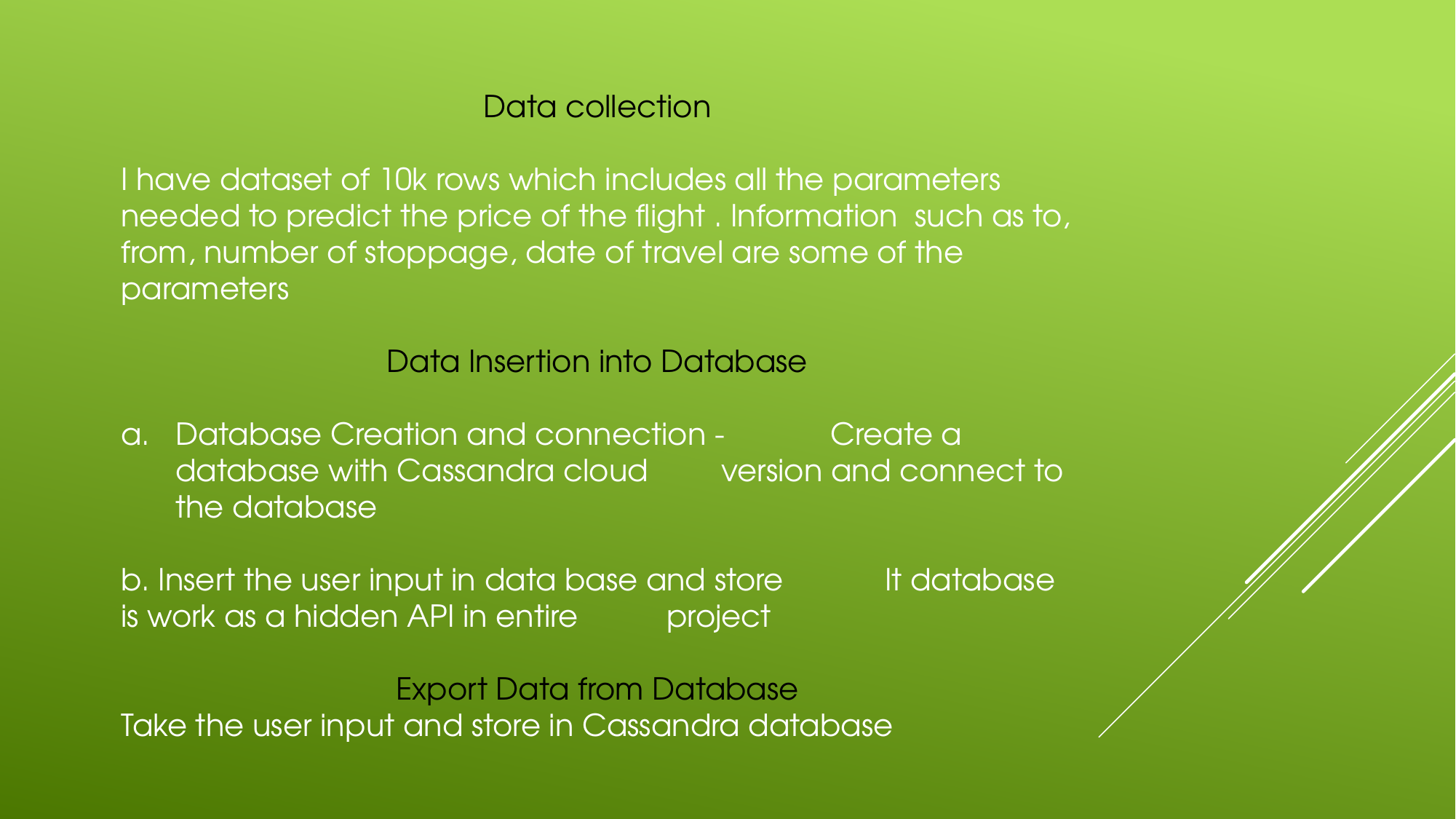

Data collection

I have dataset of 10k rows which includes all the parameters needed to predict the price of the flight . Information  such as to, from, number of stoppage, date of travel are some of the parameters

Data Insertion into Database

Database Creation and connection -   	Create a database with Cassandra cloud 	version and connect to the database

b. Insert the user input in data base and store 	It database is work as a hidden API in entire 	project

Export Data from Database
Take the user input and store in Cassandra database